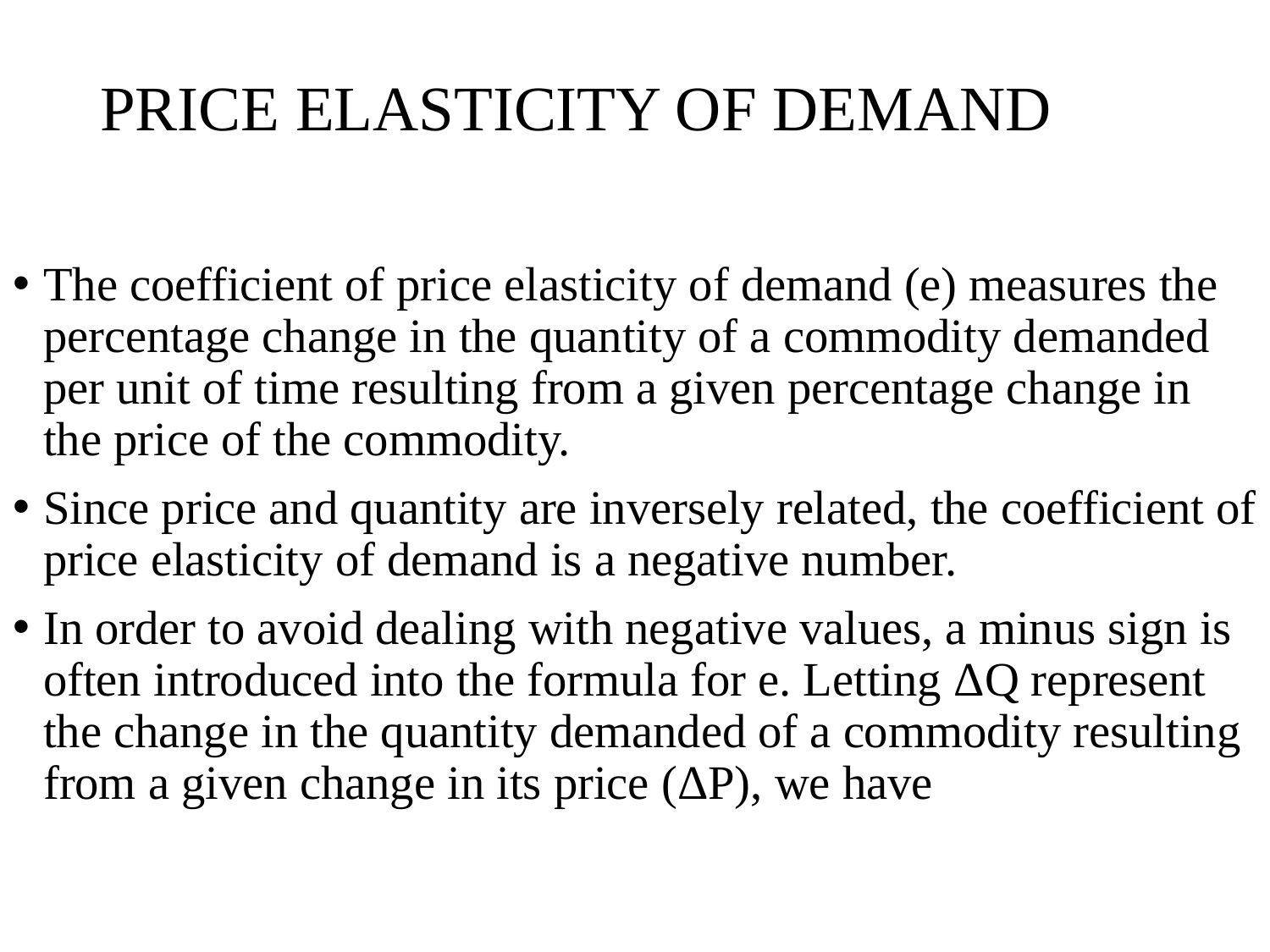

# PRICE ELASTICITY OF DEMAND
The coefficient of price elasticity of demand (e) measures the percentage change in the quantity of a commodity demanded per unit of time resulting from a given percentage change in the price of the commodity.
Since price and quantity are inversely related, the coefficient of price elasticity of demand is a negative number.
In order to avoid dealing with negative values, a minus sign is often introduced into the formula for e. Letting ΔQ represent the change in the quantity demanded of a commodity resulting from a given change in its price (ΔP), we have